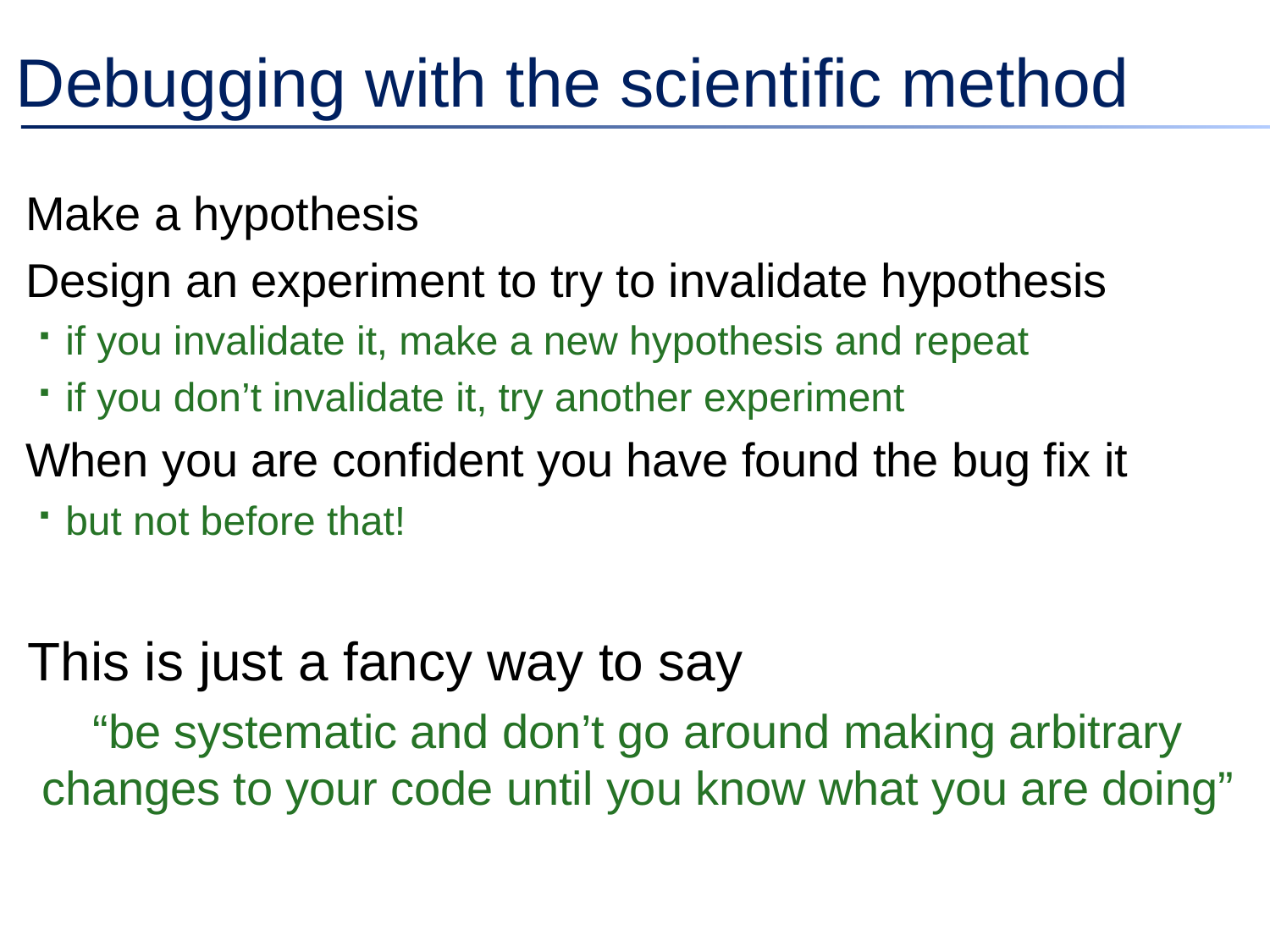

# Debugging with the scientific method
Make a hypothesis
Design an experiment to try to invalidate hypothesis
if you invalidate it, make a new hypothesis and repeat
if you don’t invalidate it, try another experiment
When you are confident you have found the bug fix it
but not before that!

This is just a fancy way to say
“be systematic and don’t go around making arbitrary changes to your code until you know what you are doing”